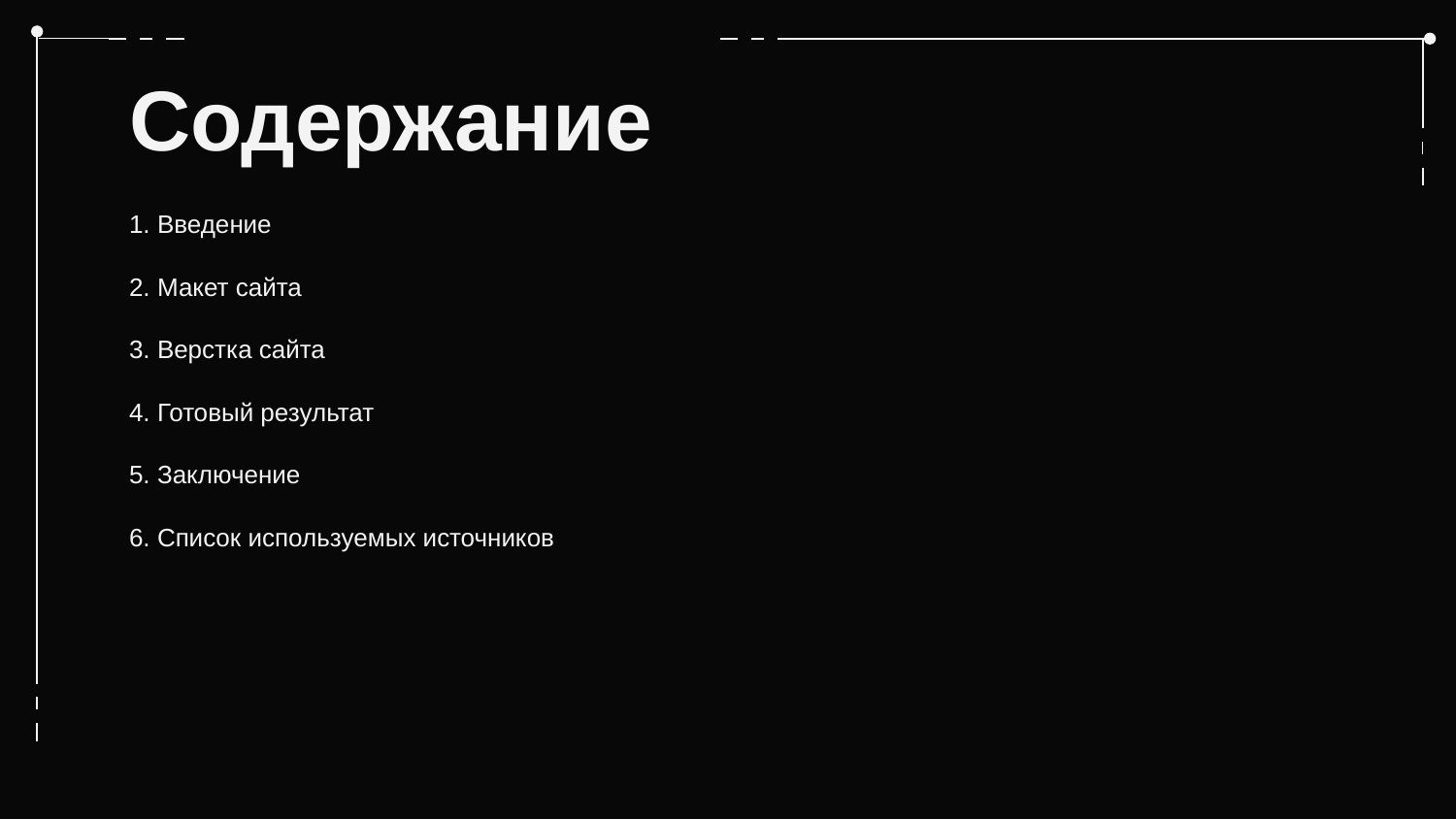

# Содержание
1. Введение
2. Макет сайта
3. Верстка сайта
4. Готовый результат
5. Заключение
6. Список используемых источников